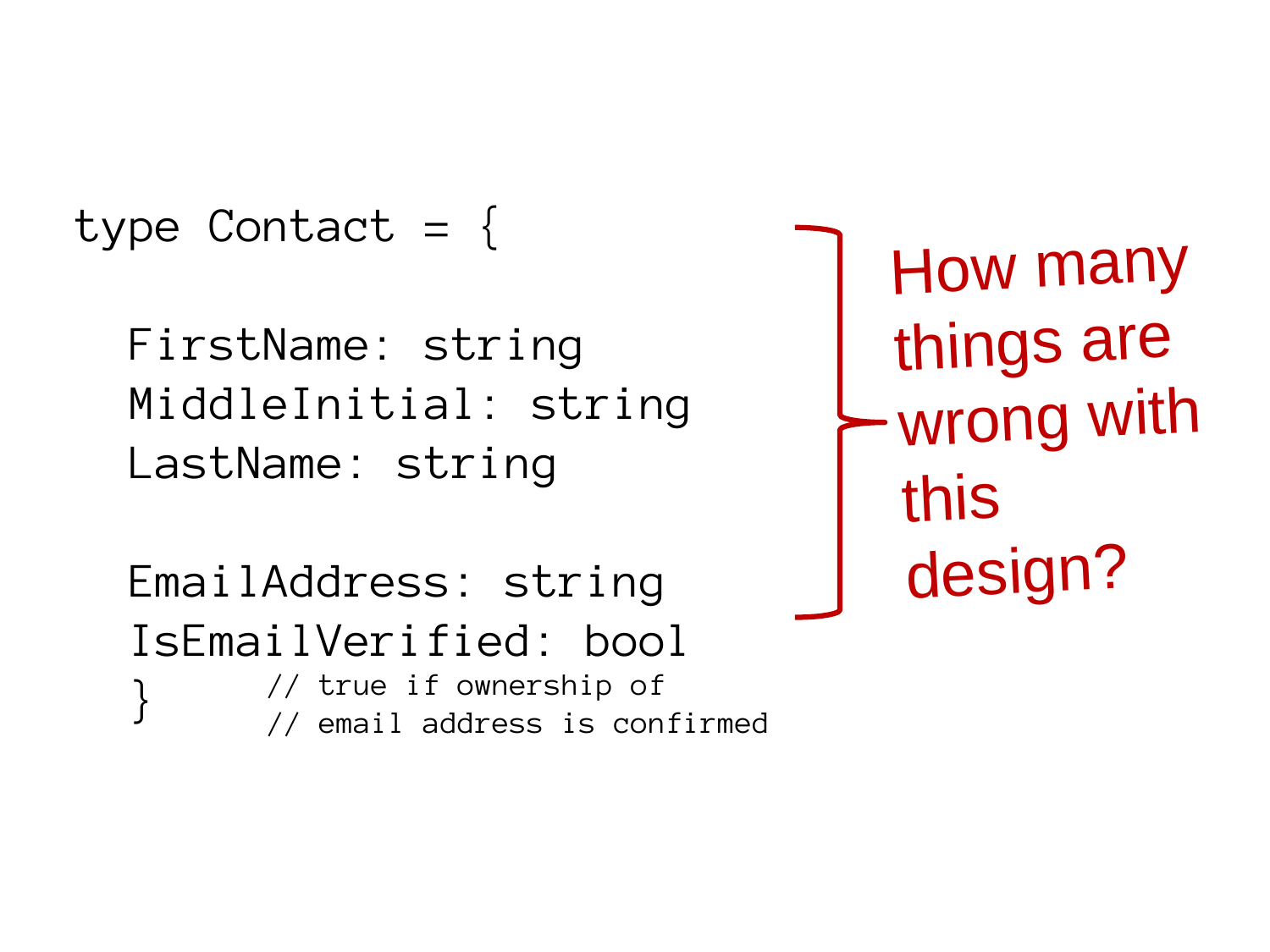

# Prologue: how many things are wrong?
type Contact = {

  FirstName: string
  MiddleInitial: string
  LastName: string

  EmailAddress: string
  IsEmailVerified: bool
  }
How many things are wrong with this design?

// true if ownership of
// email address is confirmed